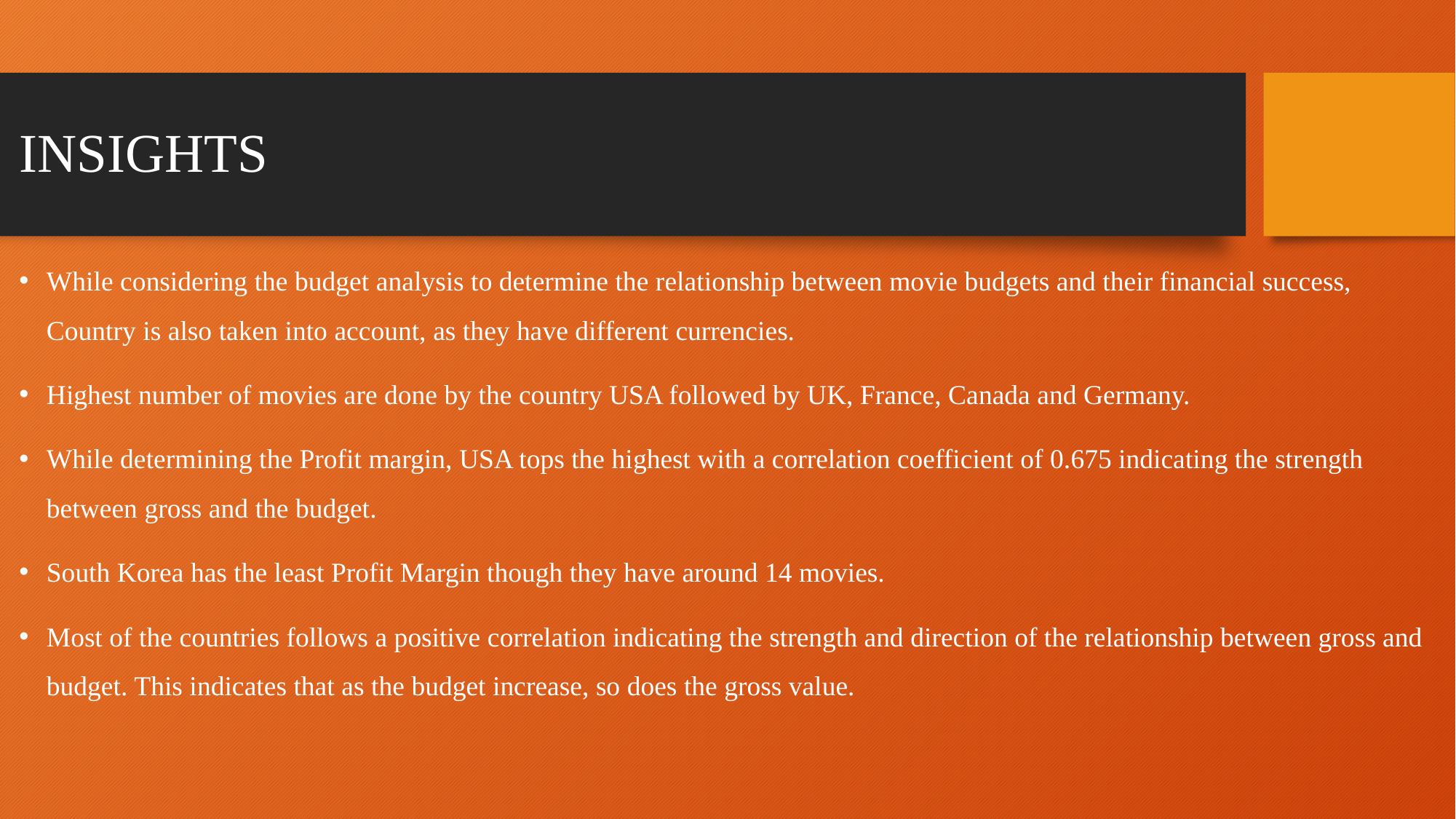

# INSIGHTS
While considering the budget analysis to determine the relationship between movie budgets and their financial success, Country is also taken into account, as they have different currencies.
Highest number of movies are done by the country USA followed by UK, France, Canada and Germany.
While determining the Profit margin, USA tops the highest with a correlation coefficient of 0.675 indicating the strength between gross and the budget.
South Korea has the least Profit Margin though they have around 14 movies.
Most of the countries follows a positive correlation indicating the strength and direction of the relationship between gross and budget. This indicates that as the budget increase, so does the gross value.